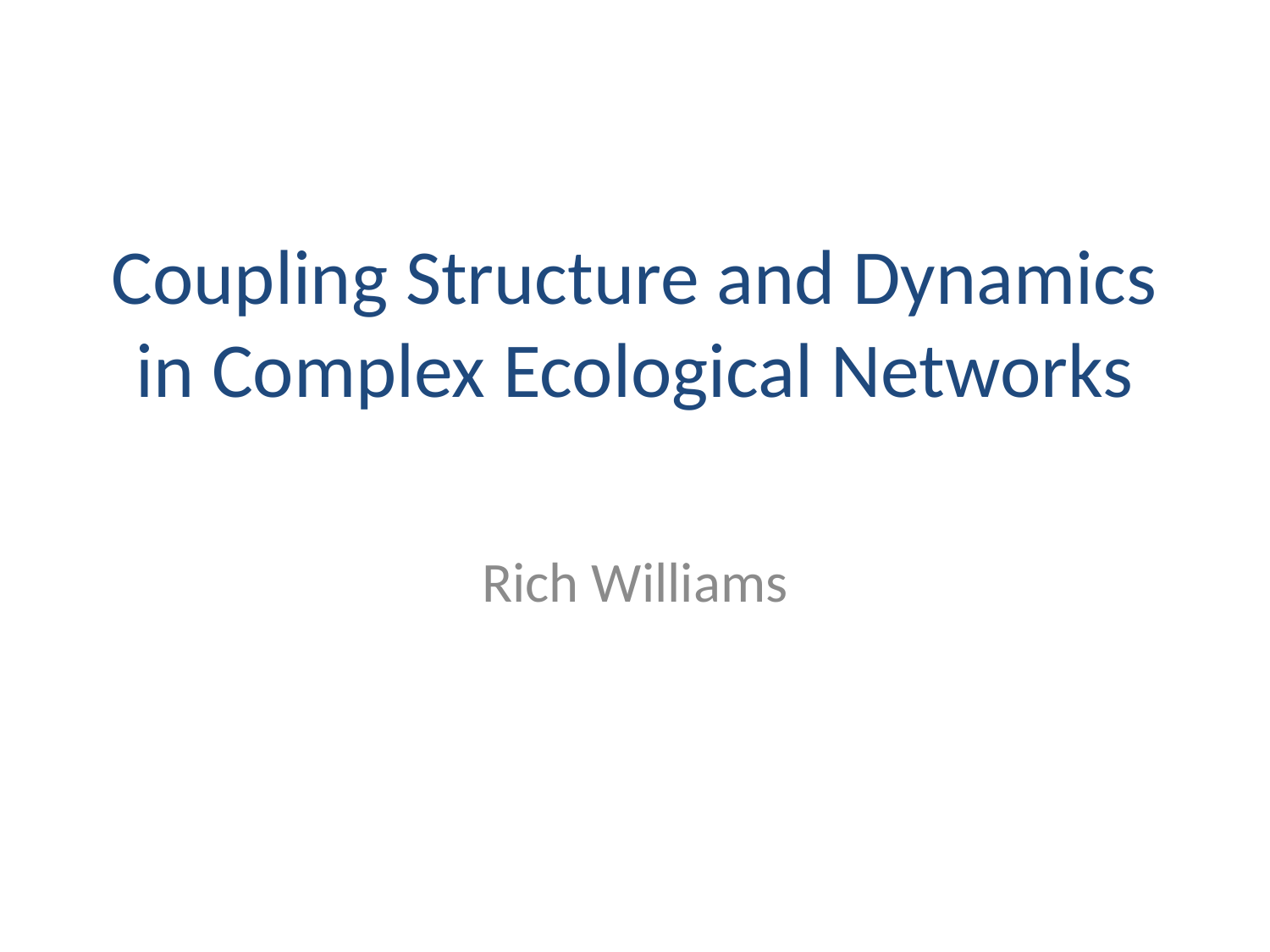

# Coupling Structure and Dynamics in Complex Ecological Networks
Rich Williams